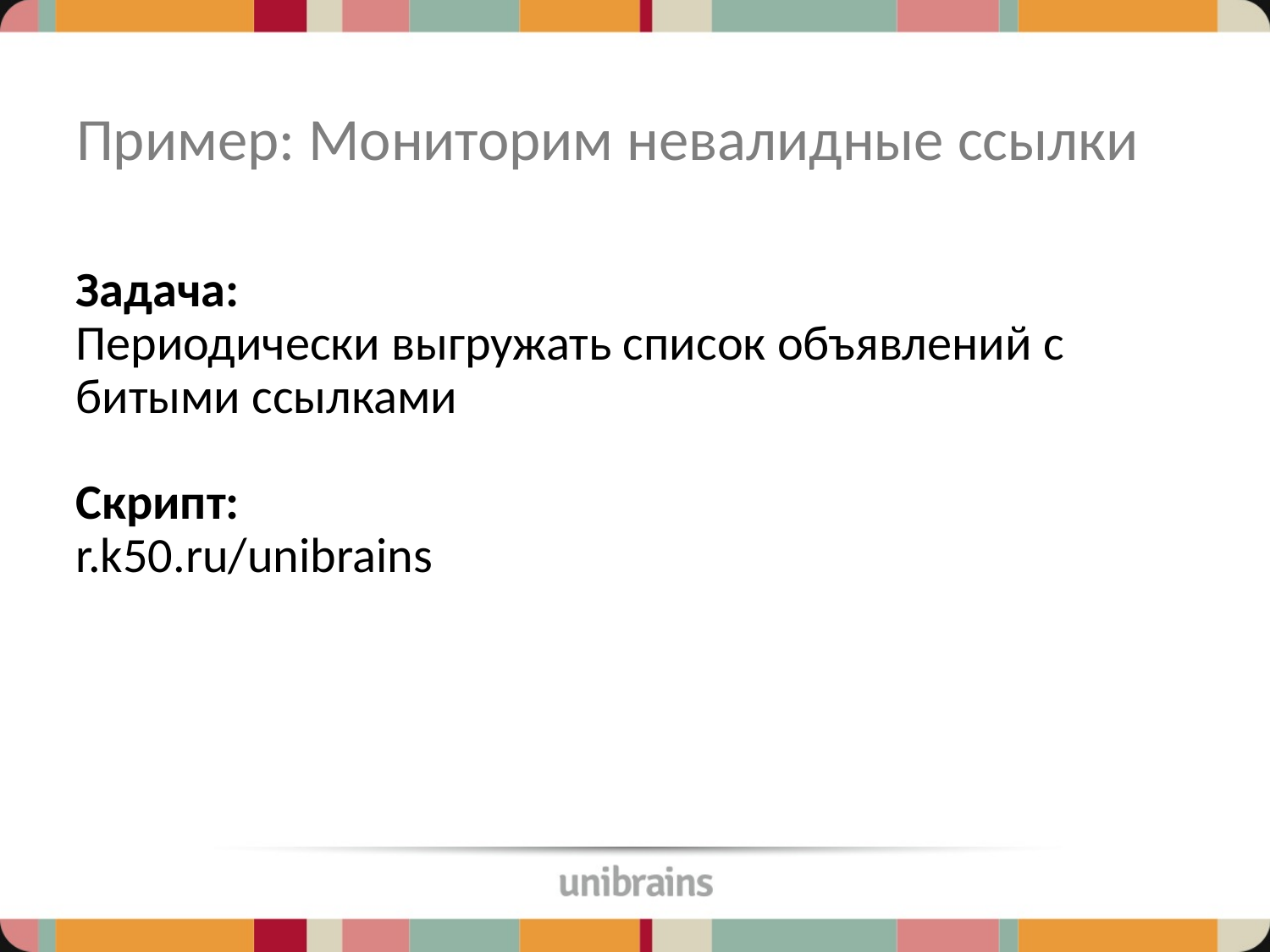

# Пример: Мониторим невалидные ссылки
Задача:
Периодически выгружать список объявлений с битыми ссылками

Скрипт:
r.k50.ru/unibrains